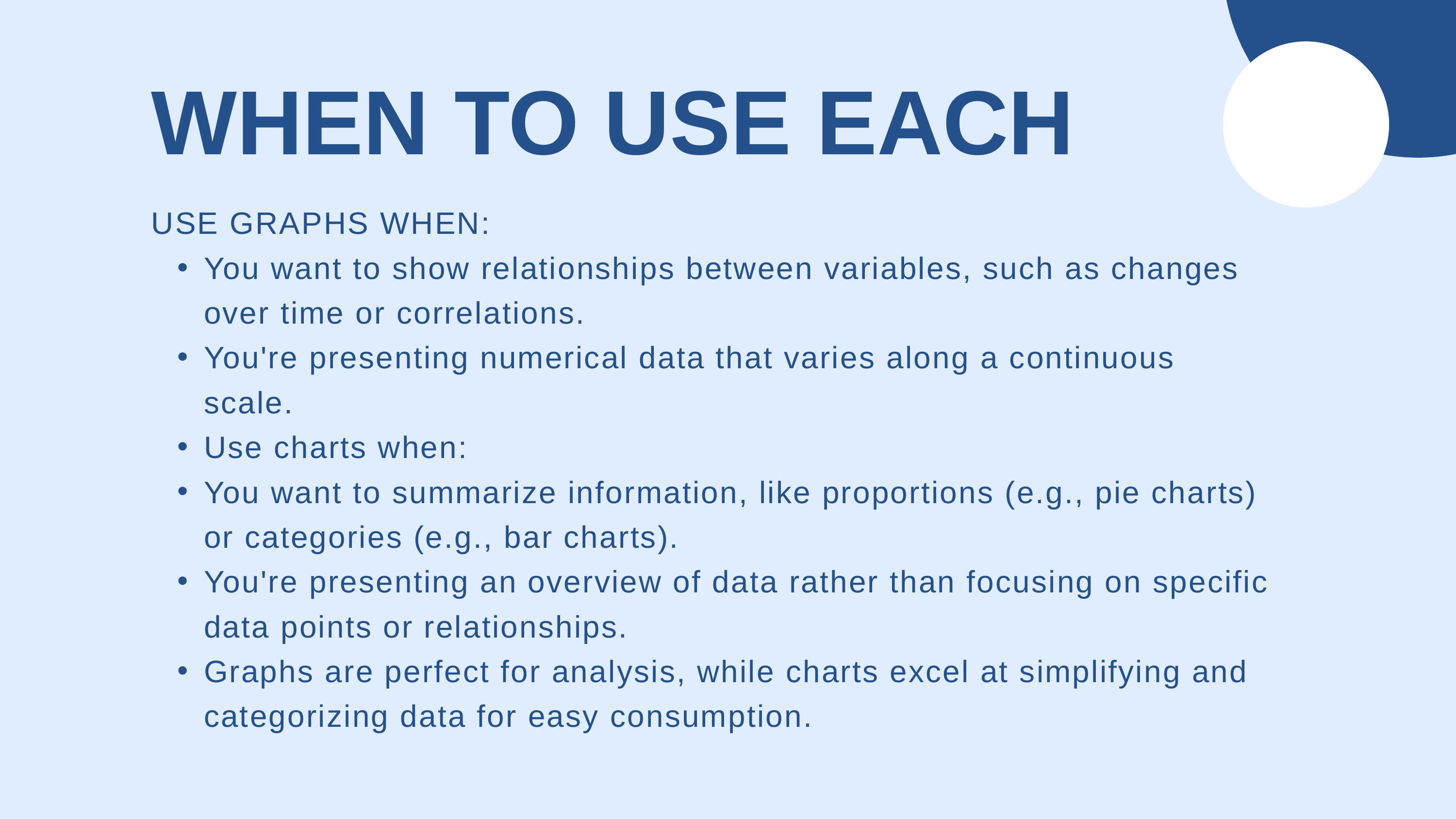

WHEN TO USE EACH
USE GRAPHS WHEN:
You want to show relationships between variables, such as changes over time or correlations.
You're presenting numerical data that varies along a continuous scale.
Use charts when:
You want to summarize information, like proportions (e.g., pie charts) or categories (e.g., bar charts).
You're presenting an overview of data rather than focusing on specific data points or relationships.
Graphs are perfect for analysis, while charts excel at simplifying and categorizing data for easy consumption.